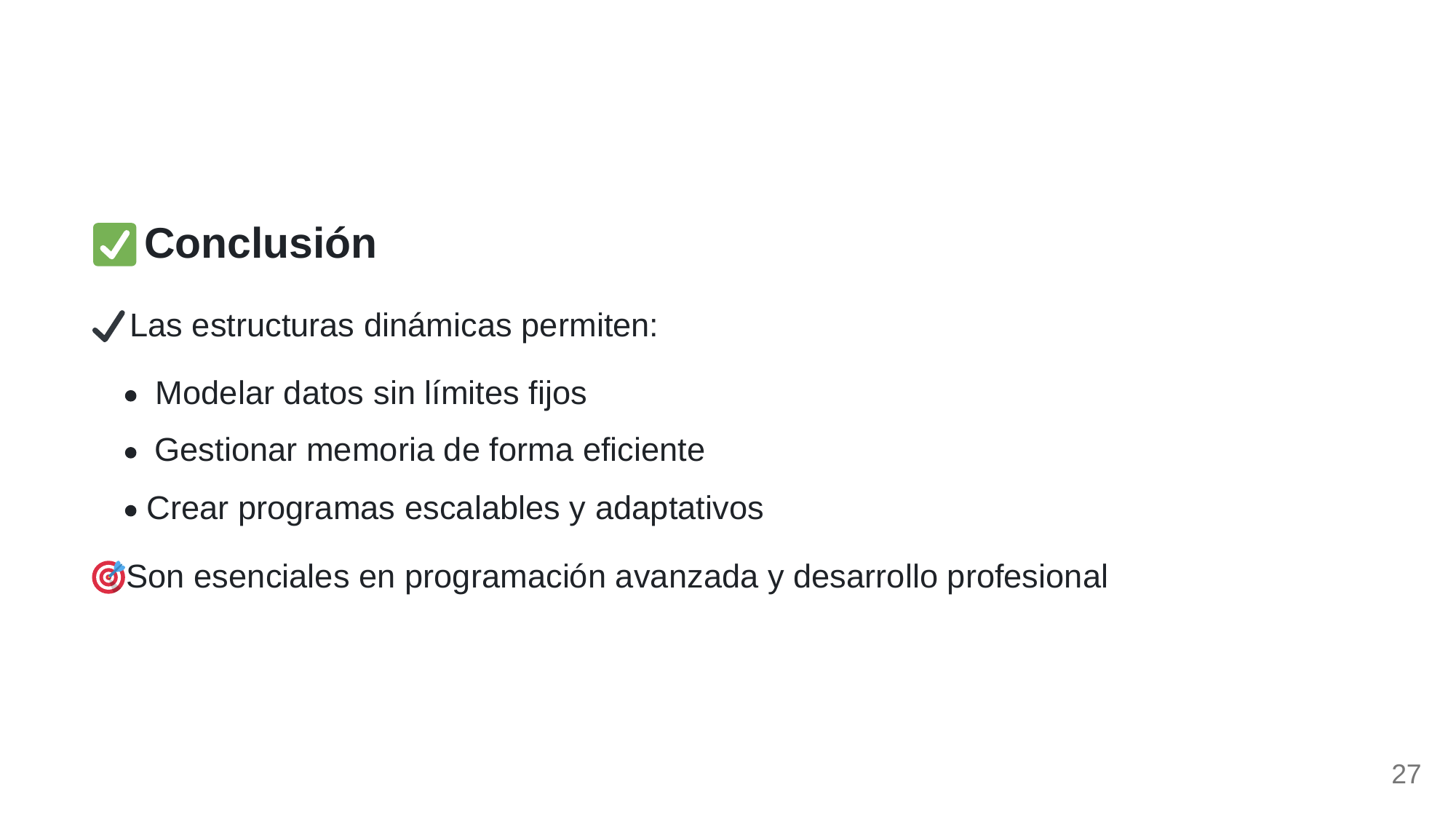

Conclusión

 Las estructuras dinámicas permiten:

Modelar datos sin límites fijos

Gestionar memoria de forma eficiente

Crear programas escalables y adaptativos

 Son esenciales en programación avanzada y desarrollo profesional

27